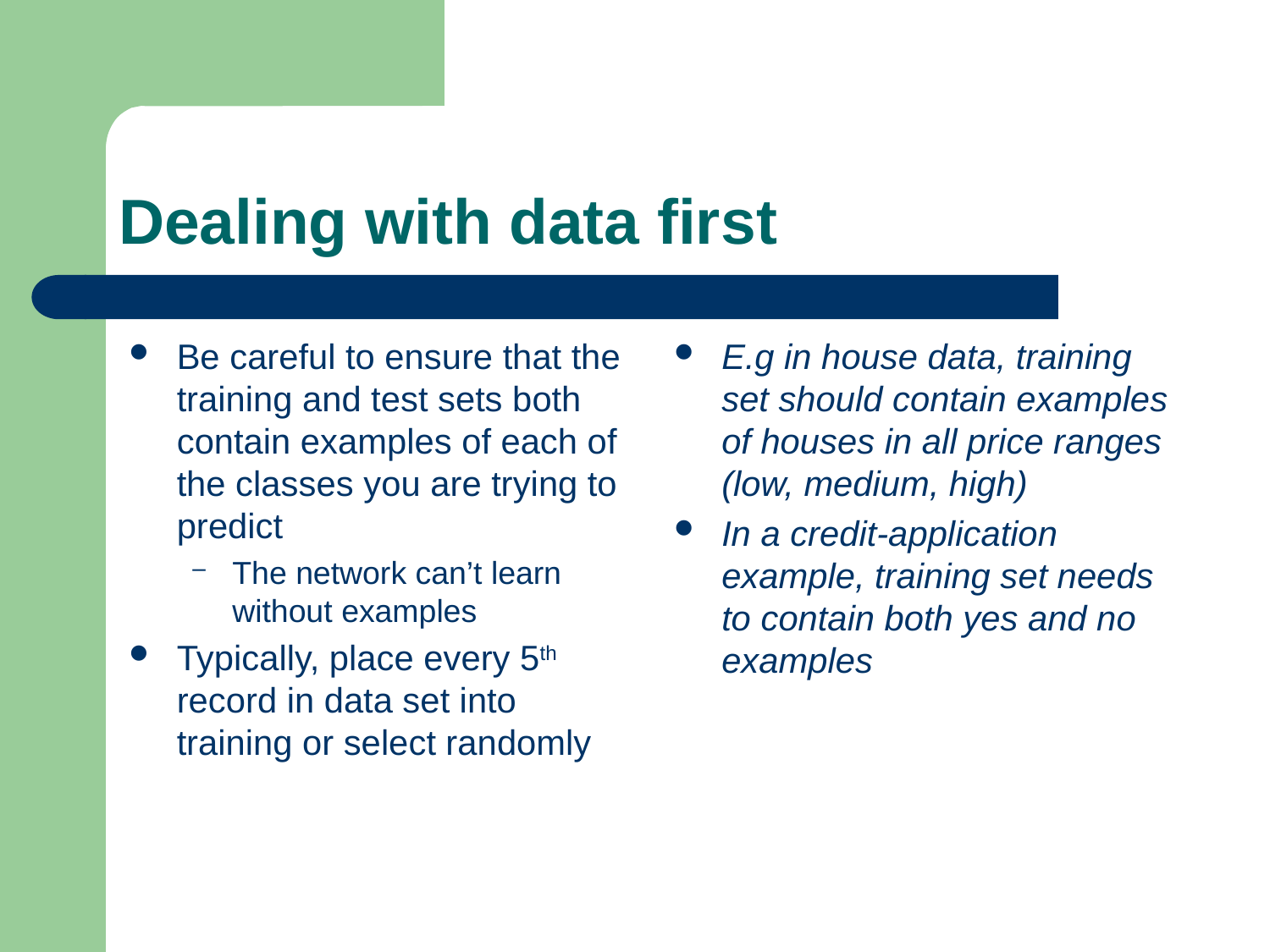

# Dealing with data first
Be careful to ensure that the training and test sets both contain examples of each of the classes you are trying to predict
The network can’t learn without examples
Typically, place every 5th record in data set into training or select randomly
E.g in house data, training set should contain examples of houses in all price ranges (low, medium, high)
In a credit-application example, training set needs to contain both yes and no examples